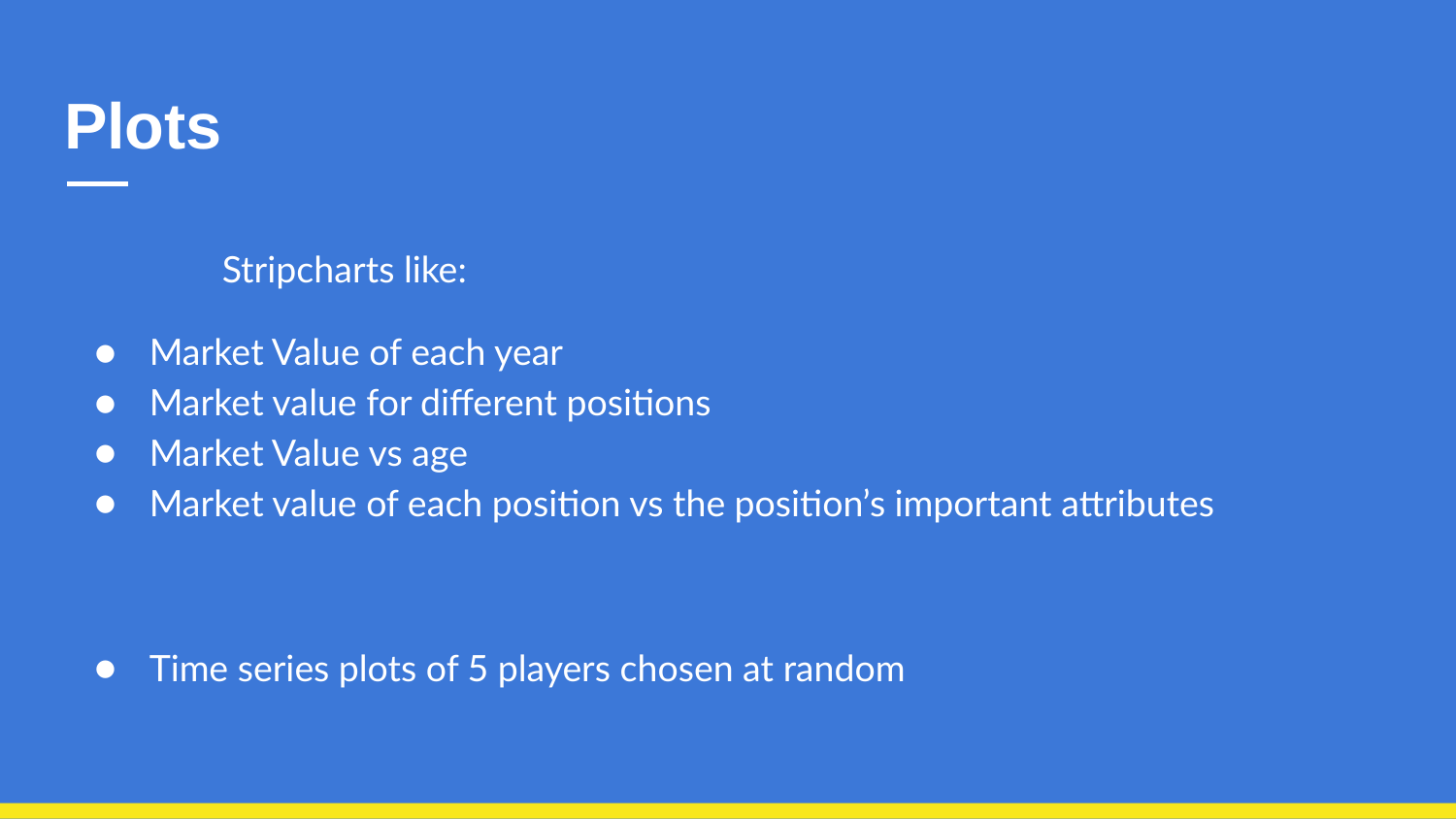

# Plots
Stripcharts like:
Market Value of each year
Market value for different positions
Market Value vs age
Market value of each position vs the position’s important attributes

Time series plots of 5 players chosen at random